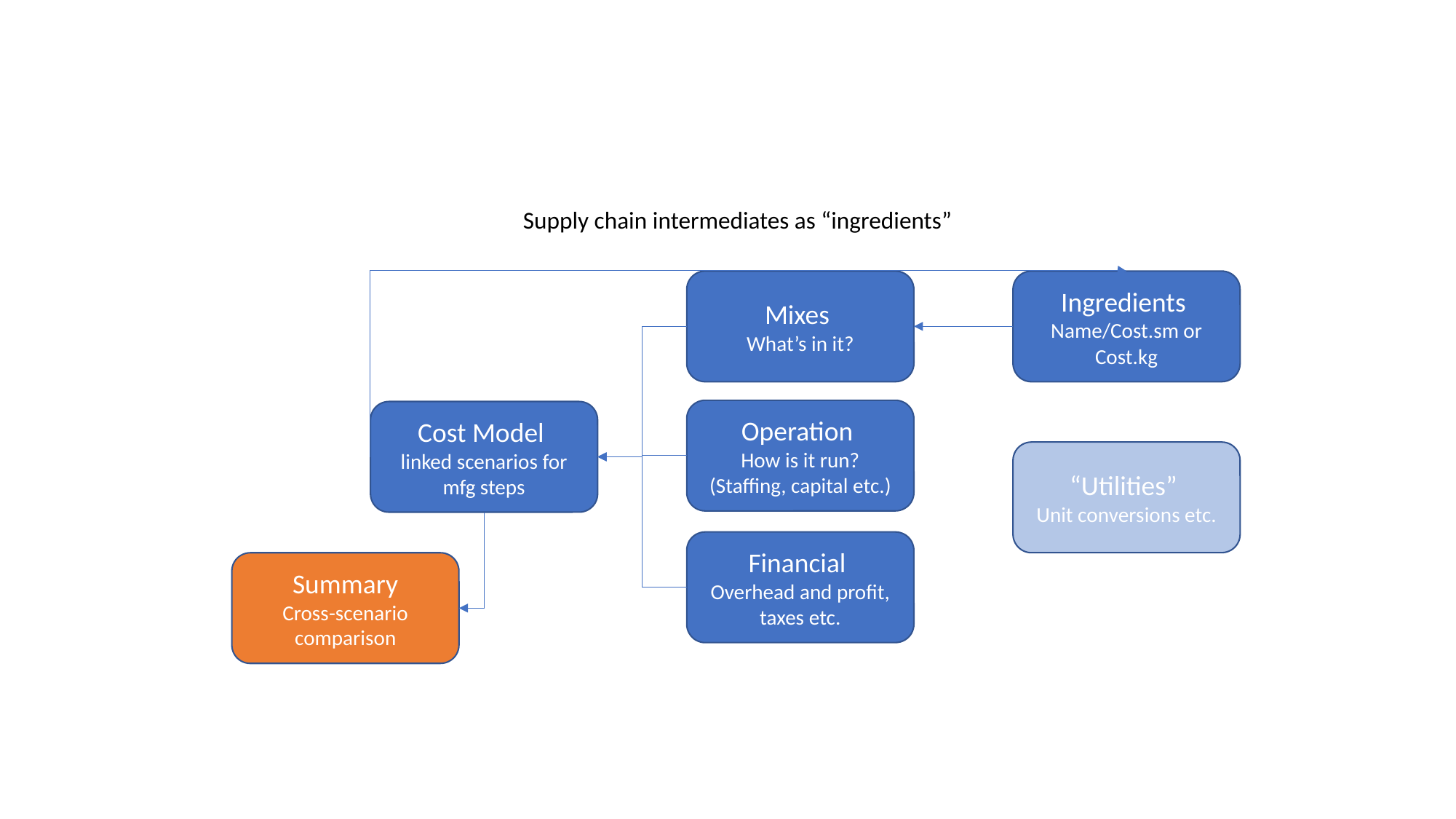

Supply chain intermediates as “ingredients”
Ingredients
Name/Cost.sm or Cost.kg
Mixes
What’s in it?
Operation
How is it run? (Staffing, capital etc.)
Cost Model
linked scenarios for mfg steps
“Utilities”
Unit conversions etc.
Financial
Overhead and profit, taxes etc.
Summary
Cross-scenario comparison